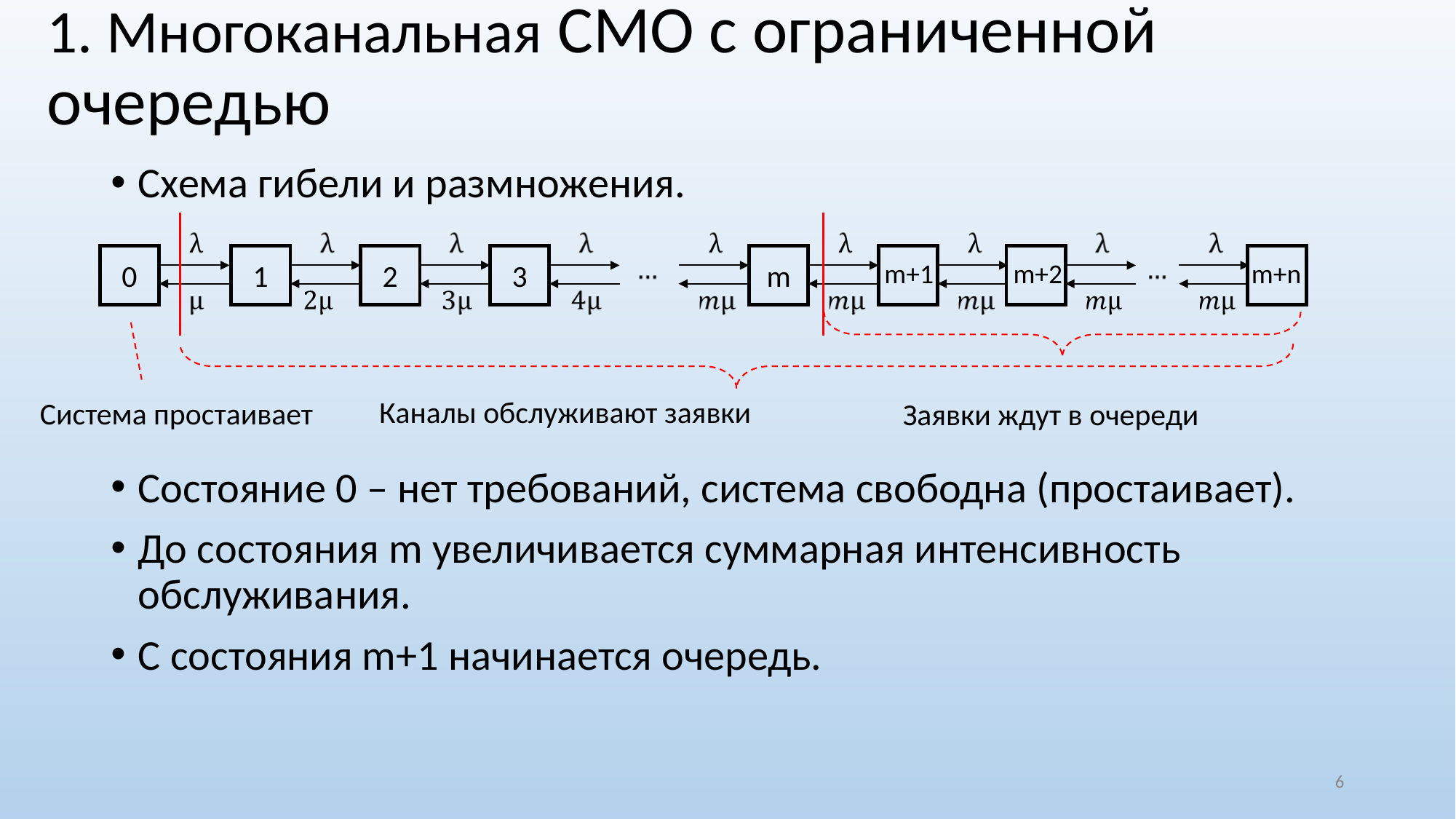

# 1. Многоканальная СМО с ограниченной очередью

Схема гибели и размножения.

Состояние 0 – нет требований, система свободна (простаивает).
До состояния m увеличивается суммарная интенсивность обслуживания.
С состояния m+1 начинается очередь.

m+1
m+2
m+n
0
1
2
3
m

Каналы обслуживают заявки
Система простаивает
Заявки ждут в очереди
6